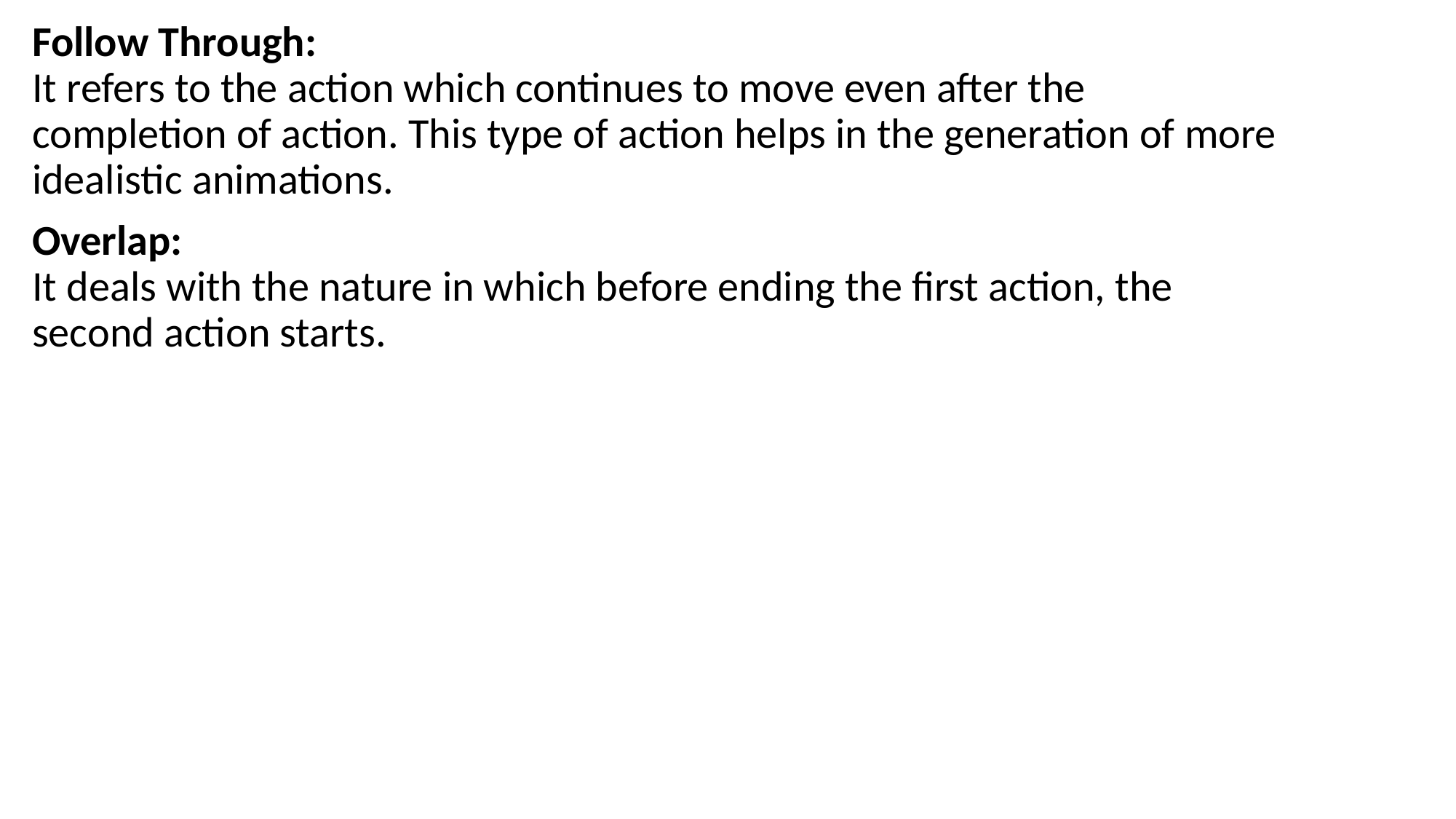

Follow Through: 
It refers to the action which continues to move even after the completion of action. This type of action helps in the generation of more idealistic animations.
Overlap: 
It deals with the nature in which before ending the first action, the second action starts.